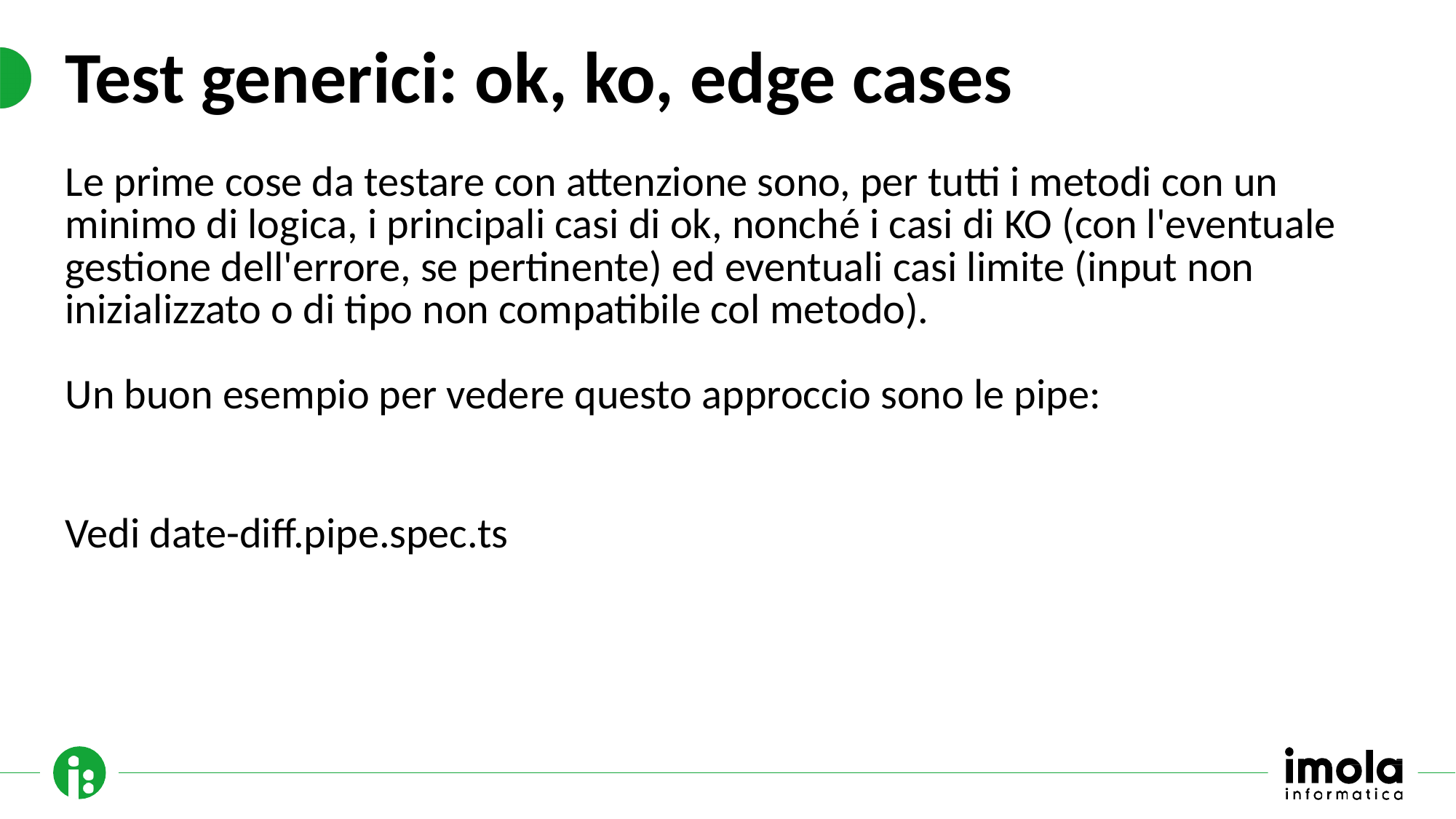

# Test generici: ok, ko, edge cases
Le prime cose da testare con attenzione sono, per tutti i metodi con un minimo di logica, i principali casi di ok, nonché i casi di KO (con l'eventuale gestione dell'errore, se pertinente) ed eventuali casi limite (input non inizializzato o di tipo non compatibile col metodo).
Un buon esempio per vedere questo approccio sono le pipe:

Vedi date-diff.pipe.spec.ts